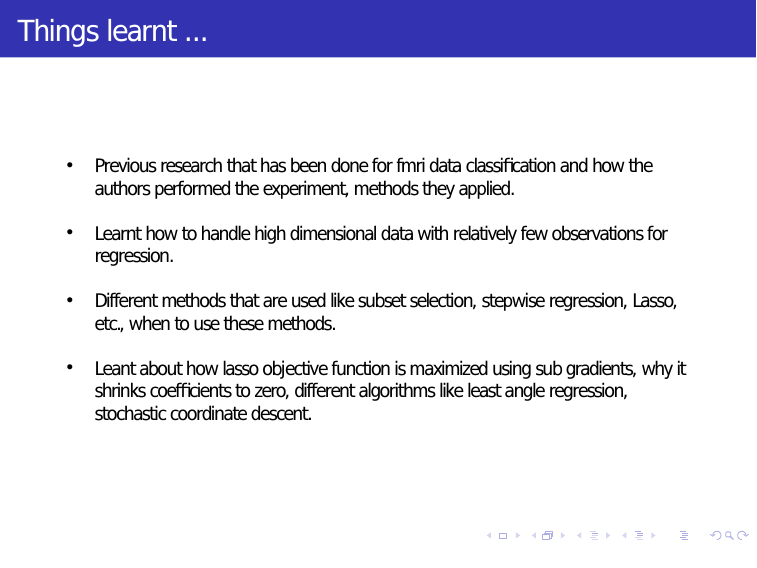

# Things learnt …
Previous research that has been done for fmri data classification and how the authors performed the experiment, methods they applied.

Learnt how to handle high dimensional data with relatively few observations for regression.

Different methods that are used like subset selection, stepwise regression, Lasso, etc., when to use these methods.

Leant about how lasso objective function is maximized using sub gradients, why it shrinks coefficients to zero, different algorithms like least angle regression, stochastic coordinate descent.

Kanhaya Namdhar
Sentiment Classification and Categorization of Review